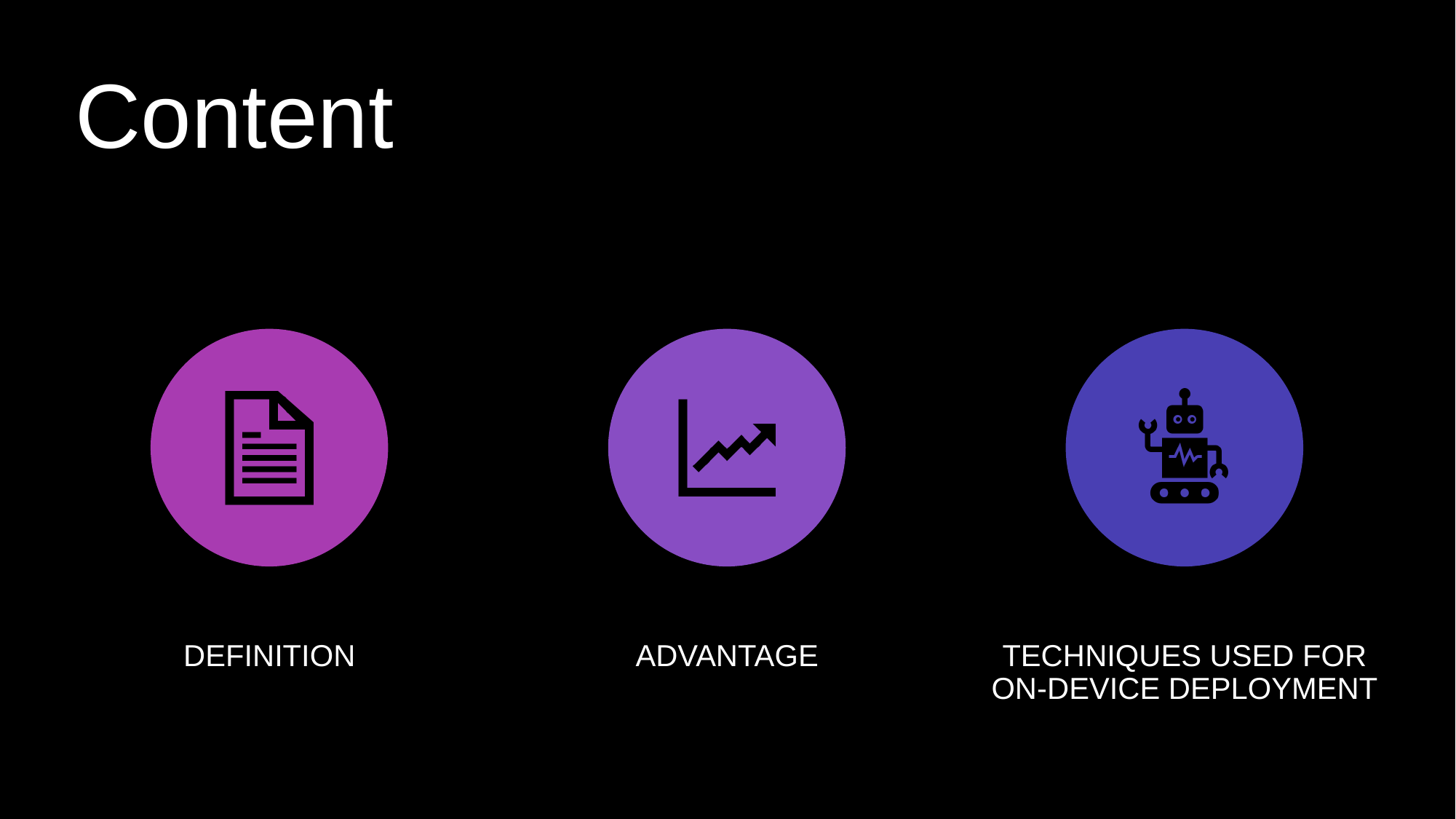

# Content
Definition
Advantage
Techniques used for on-device deployment